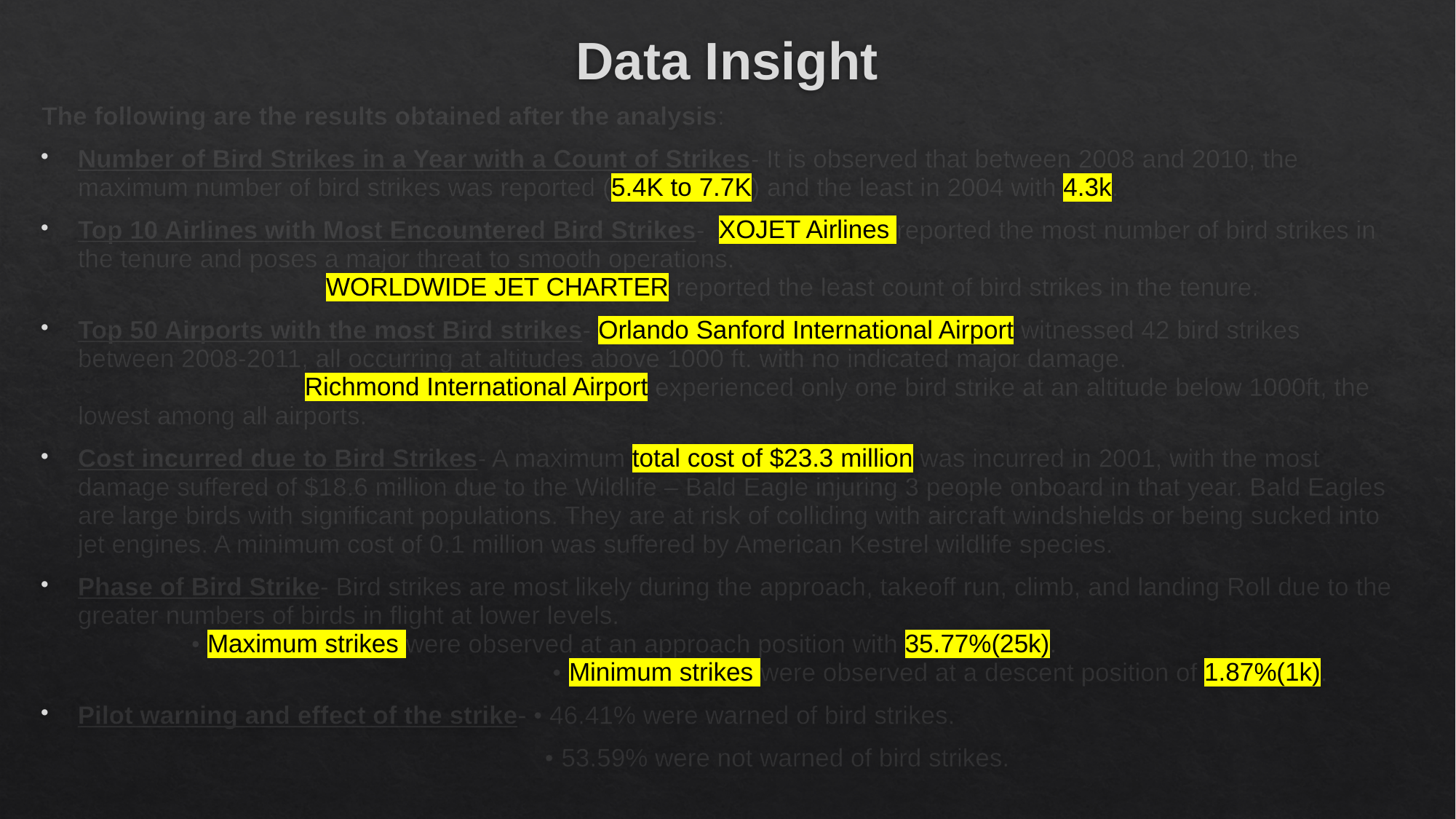

# Data Insight
The following are the results obtained after the analysis:
Number of Bird Strikes in a Year with a Count of Strikes- It is observed that between 2008 and 2010, the maximum number of bird strikes was reported (5.4K to 7.7K) and the least in 2004 with 4.3k.
Top 10 Airlines with Most Encountered Bird Strikes-  XOJET Airlines reported the most number of bird strikes in the tenure and poses a major threat to smooth operations.                                                                                                                                  WORLDWIDE JET CHARTER reported the least count of bird strikes in the tenure.
Top 50 Airports with the most Bird strikes- Orlando Sanford International Airport witnessed 42 bird strikes between 2008-2011, all occurring at altitudes above 1000 ft. with no indicated major damage.                                                                       Richmond International Airport experienced only one bird strike at an altitude below 1000ft, the lowest among all airports.
Cost incurred due to Bird Strikes- A maximum total cost of $23.3 million was incurred in 2001, with the most damage suffered of $18.6 million due to the Wildlife – Bald Eagle injuring 3 people onboard in that year. Bald Eagles are large birds with significant populations. They are at risk of colliding with aircraft windshields or being sucked into jet engines. A minimum cost of 0.1 million was suffered by American Kestrel wildlife species.
Phase of Bird Strike- Bird strikes are most likely during the approach, takeoff run, climb, and landing Roll due to the greater numbers of birds in flight at lower levels.                                                                                                                               • Maximum strikes were observed at an approach position with 35.77%(25k).                                                                                                                    • Minimum strikes were observed at a descent position of 1.87%(1k).
Pilot warning and effect of the strike- • 46.41% were warned of bird strikes.
                                                                       • 53.59% were not warned of bird strikes.